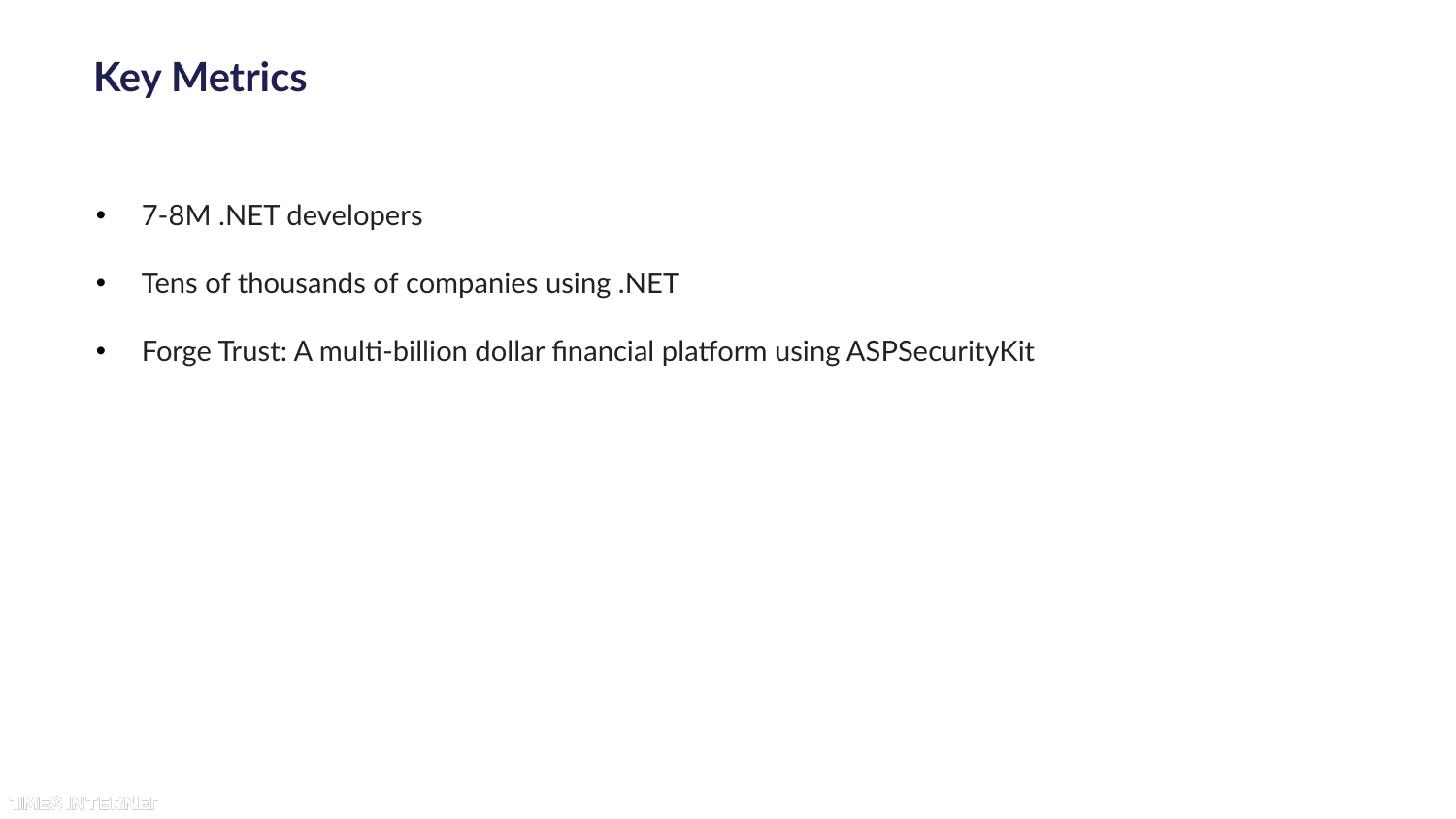

# Key Metrics
7-8M .NET developers

Tens of thousands of companies using .NET

Forge Trust: A multi-billion dollar financial platform using ASPSecurityKit